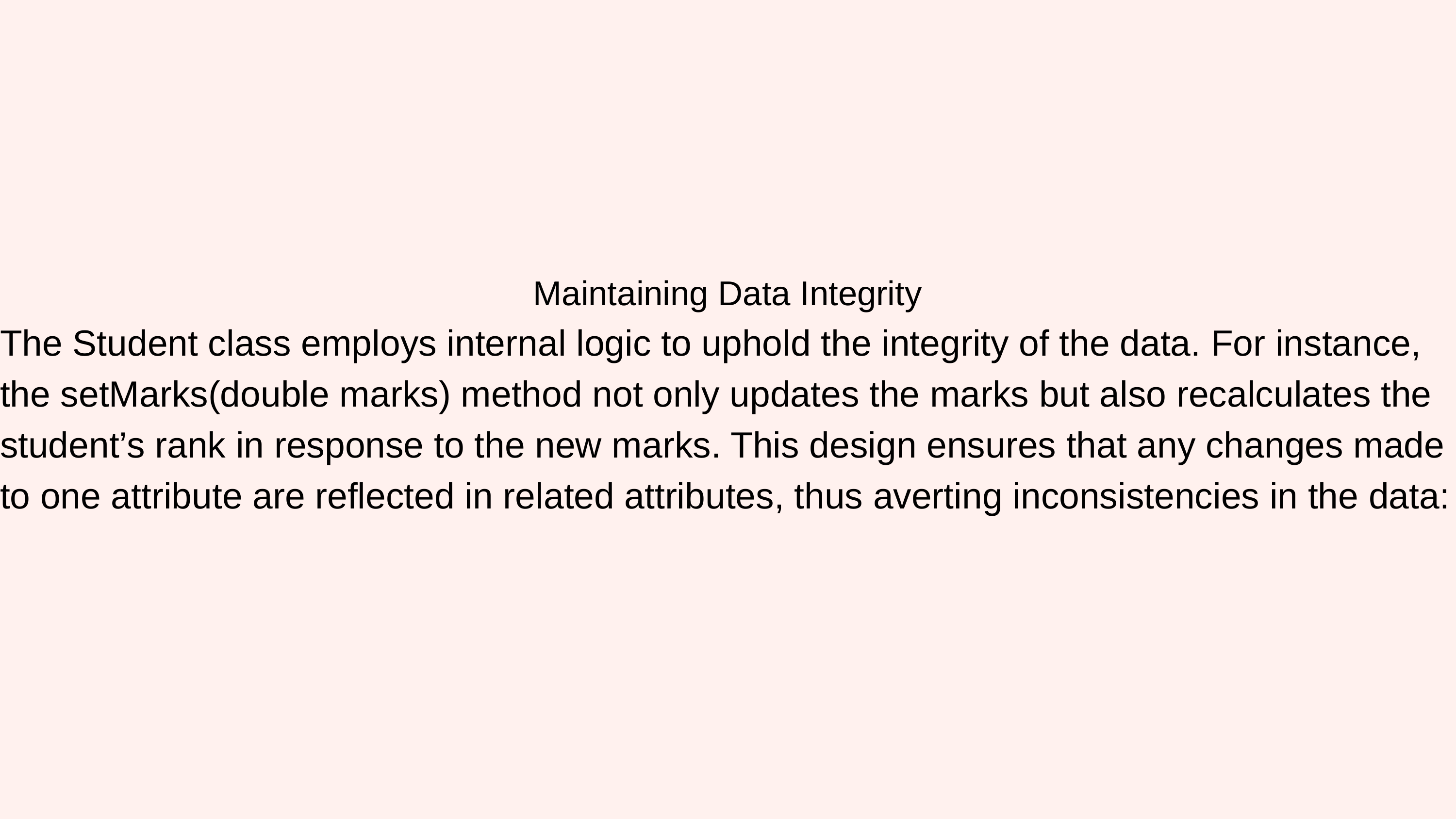

Maintaining Data Integrity
The Student class employs internal logic to uphold the integrity of the data. For instance, the setMarks(double marks) method not only updates the marks but also recalculates the student’s rank in response to the new marks. This design ensures that any changes made to one attribute are reflected in related attributes, thus averting inconsistencies in the data: